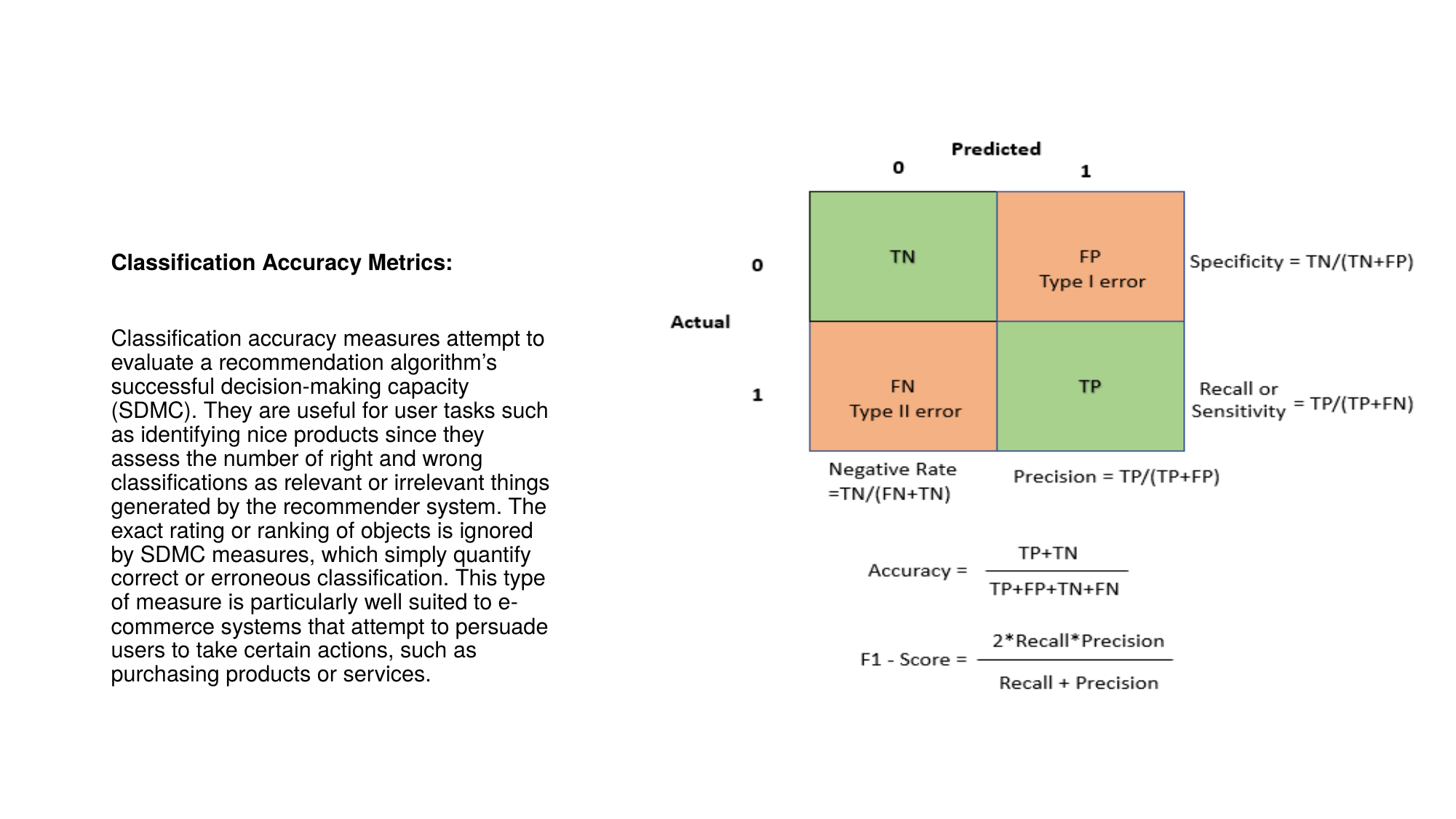

Classification Accuracy Metrics:

Classification accuracy measures attempt to evaluate a recommendation algorithm’s successful decision-making capacity (SDMC). They are useful for user tasks such as identifying nice products since they assess the number of right and wrong classifications as relevant or irrelevant things generated by the recommender system. The exact rating or ranking of objects is ignored by SDMC measures, which simply quantify correct or erroneous classification. This type of measure is particularly well suited to e-commerce systems that attempt to persuade users to take certain actions, such as purchasing products or services.